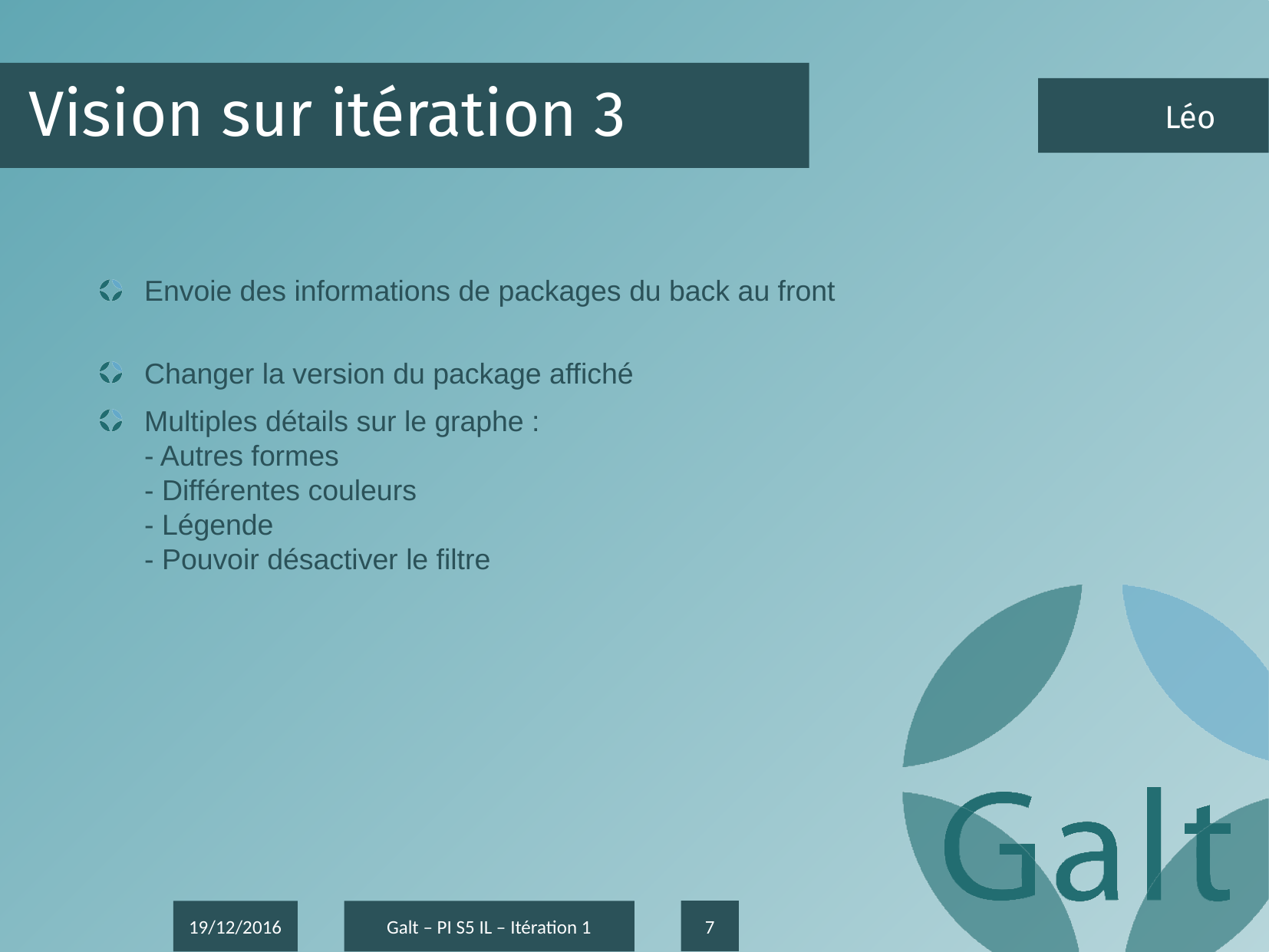

# Vision sur itération 3
	Léo
Envoie des informations de packages du back au front
Changer la version du package affiché
Multiples détails sur le graphe :
- Autres formes
- Différentes couleurs
- Légende
- Pouvoir désactiver le filtre
7
19/12/2016
Galt – PI S5 IL – Itération 1